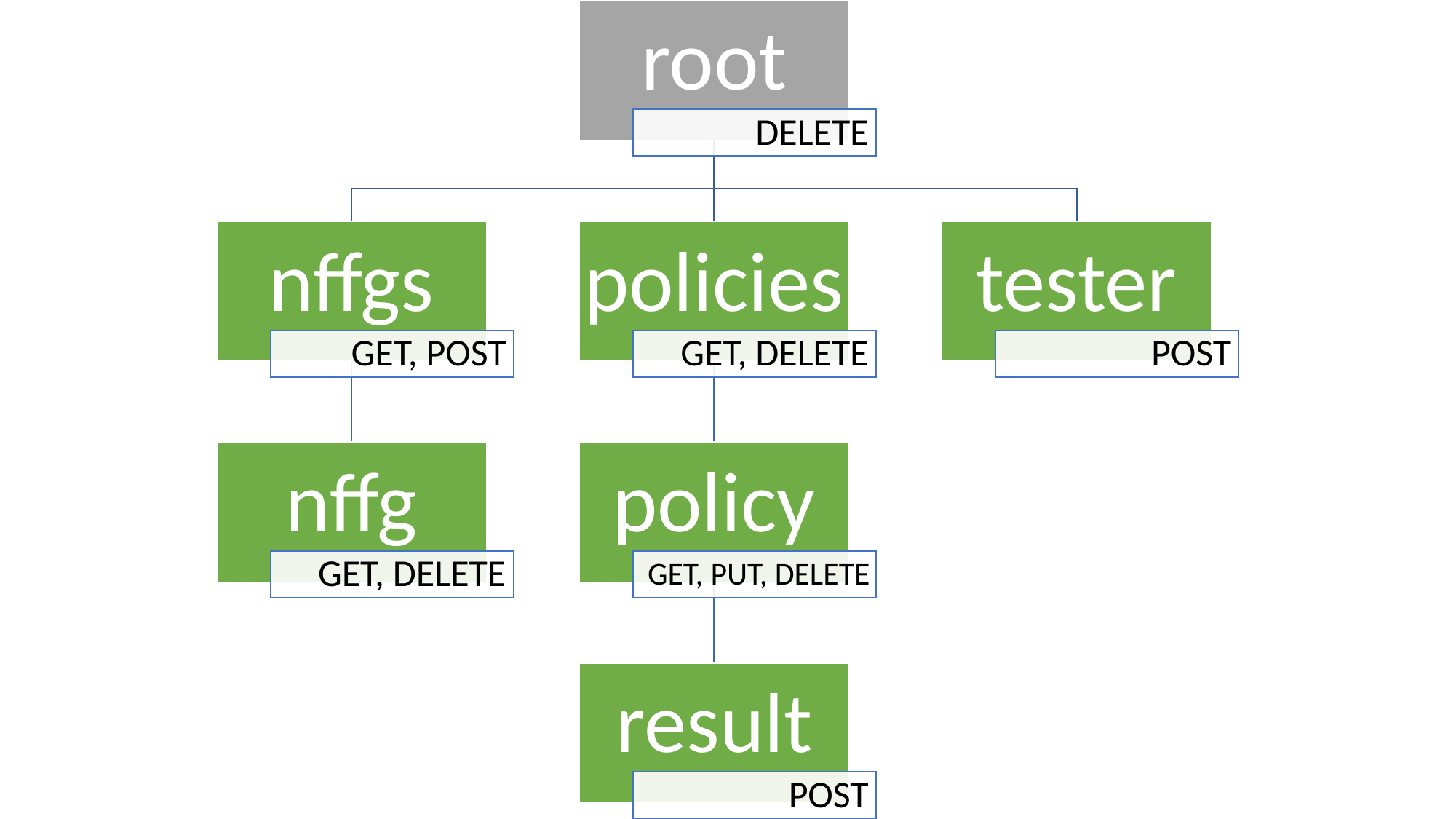

root
DELETE
nffgs
GET, POST
nffg
GET, DELETE
policies
GET, DELETE
policy
GET, PUT, DELETE
result
POST
tester
POST